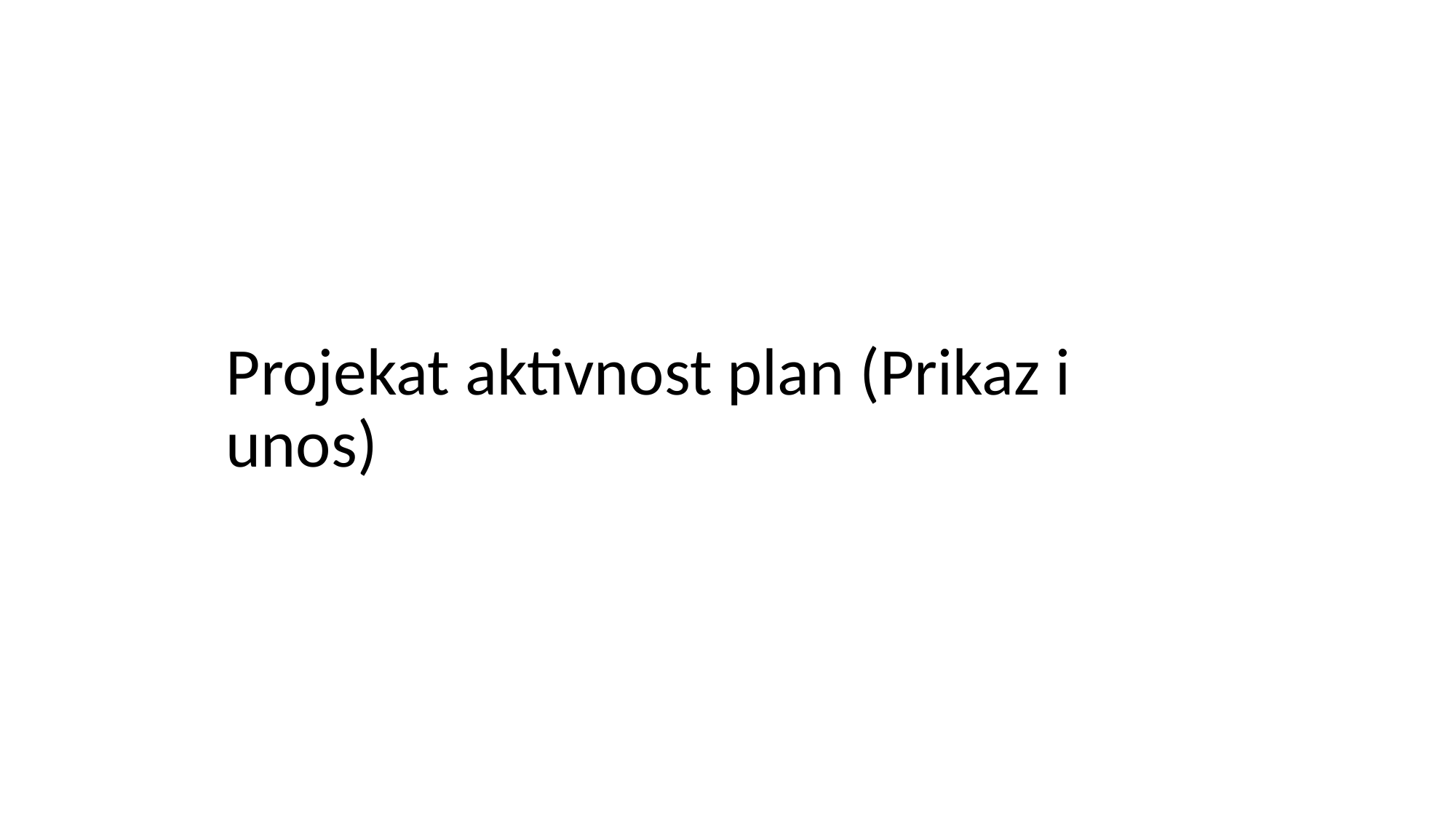

# Projekat aktivnost plan (Prikaz i unos)